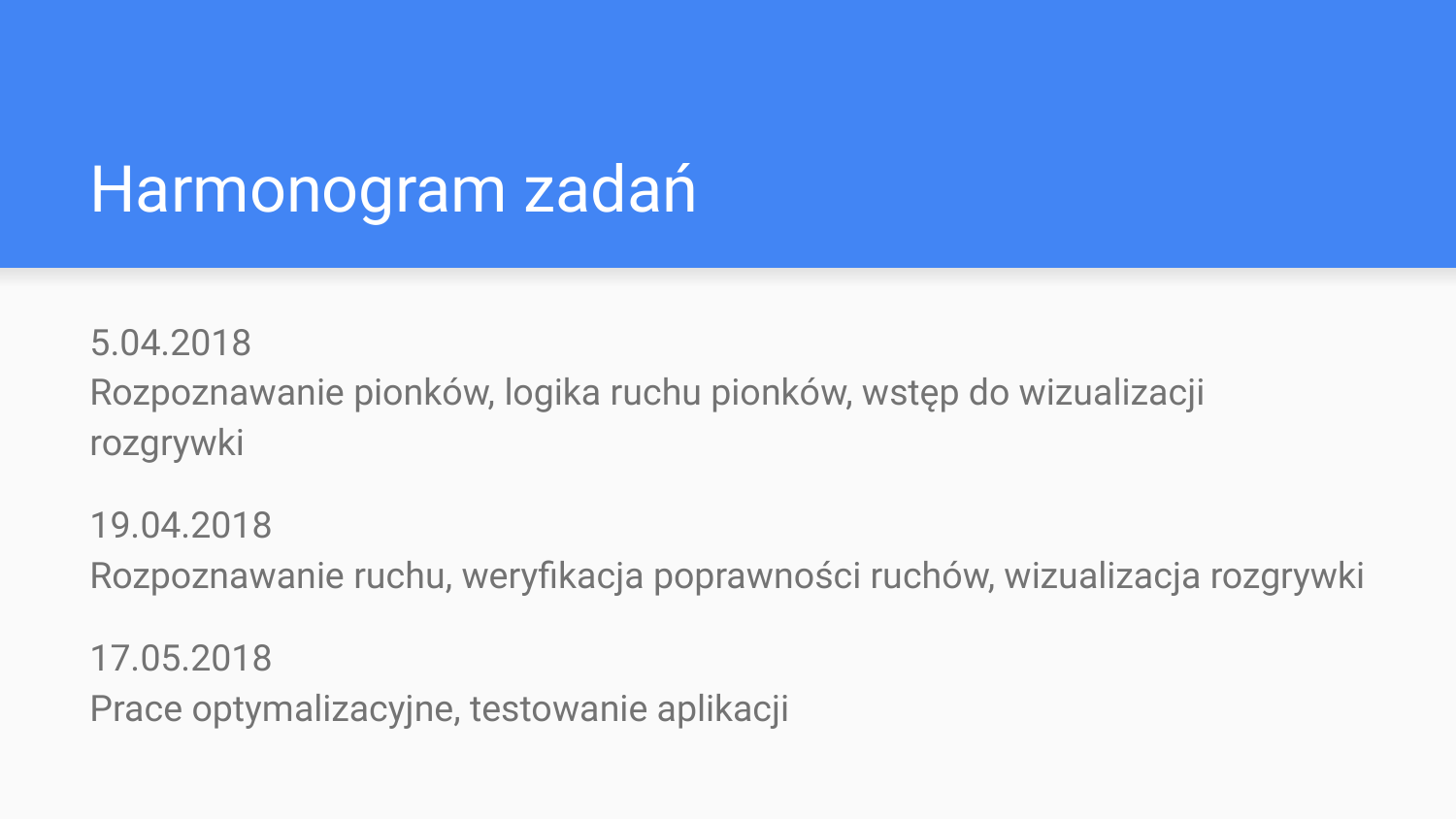

# Harmonogram zadań
5.04.2018
Rozpoznawanie pionków, logika ruchu pionków, wstęp do wizualizacji rozgrywki
19.04.2018
Rozpoznawanie ruchu, weryfikacja poprawności ruchów, wizualizacja rozgrywki
17.05.2018
Prace optymalizacyjne, testowanie aplikacji